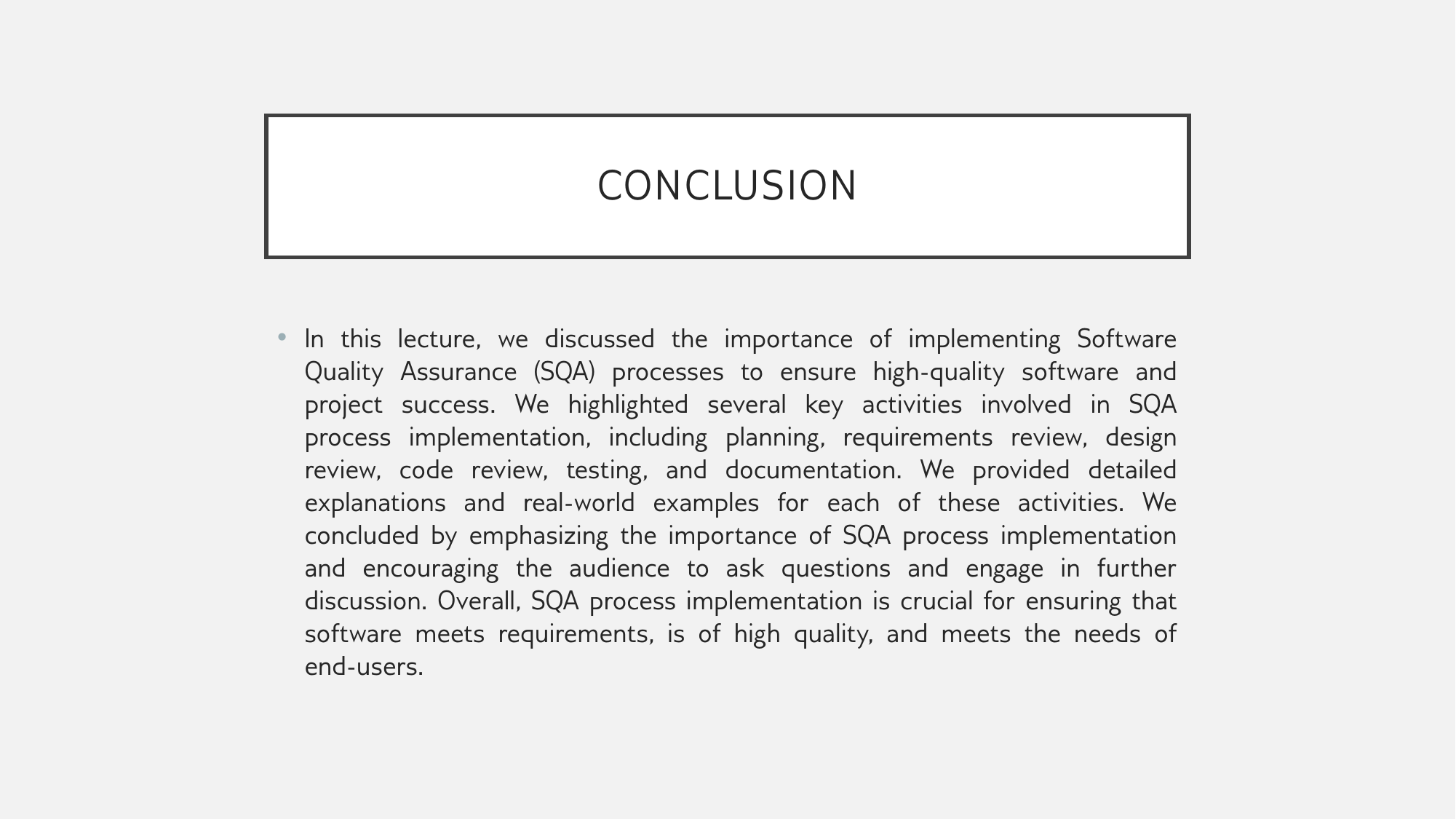

# Conclusion
In this lecture, we discussed the importance of implementing Software Quality Assurance (SQA) processes to ensure high-quality software and project success. We highlighted several key activities involved in SQA process implementation, including planning, requirements review, design review, code review, testing, and documentation. We provided detailed explanations and real-world examples for each of these activities. We concluded by emphasizing the importance of SQA process implementation and encouraging the audience to ask questions and engage in further discussion. Overall, SQA process implementation is crucial for ensuring that software meets requirements, is of high quality, and meets the needs of end-users.